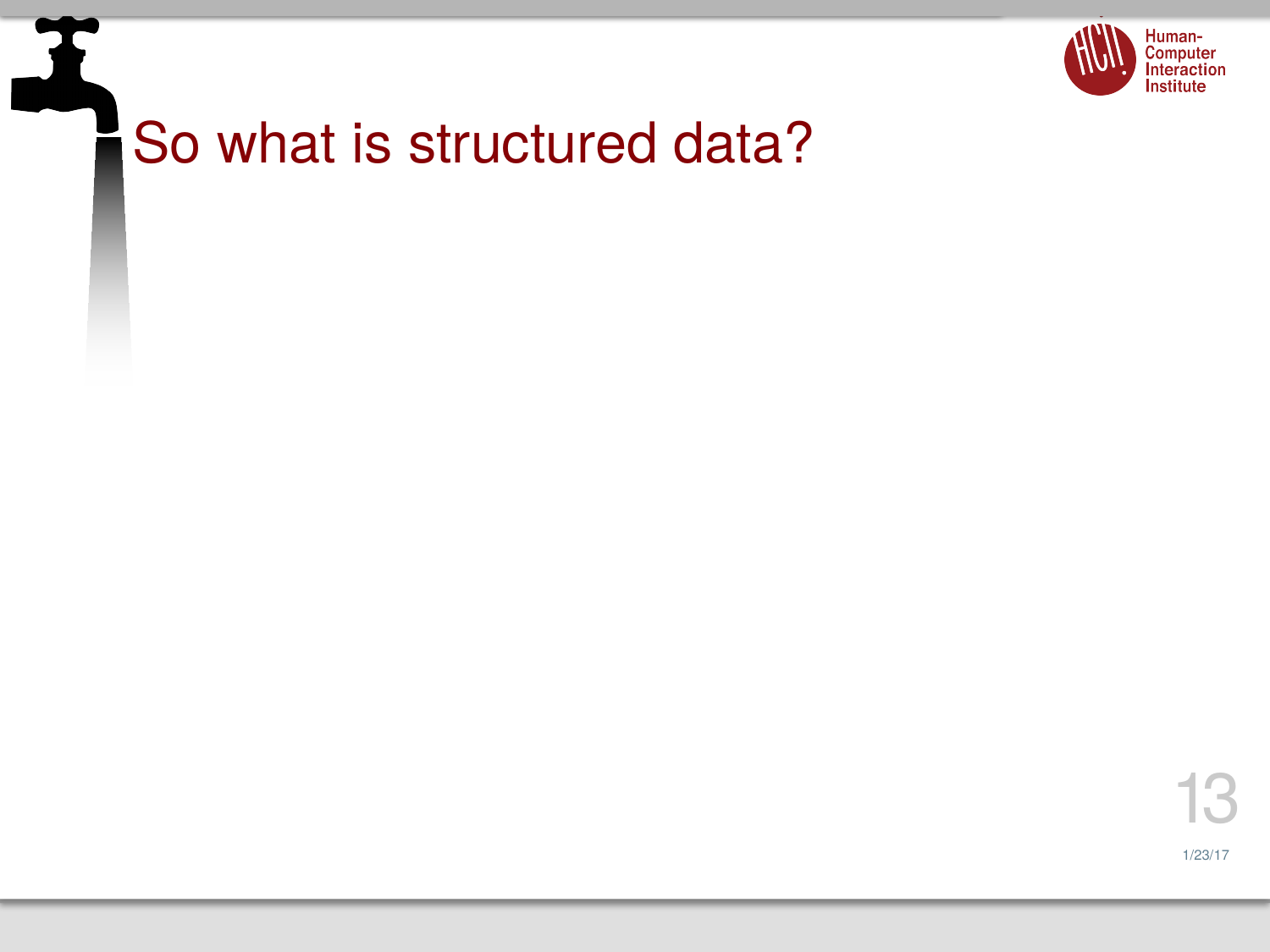

# So what is structured data?

13
1/23/17